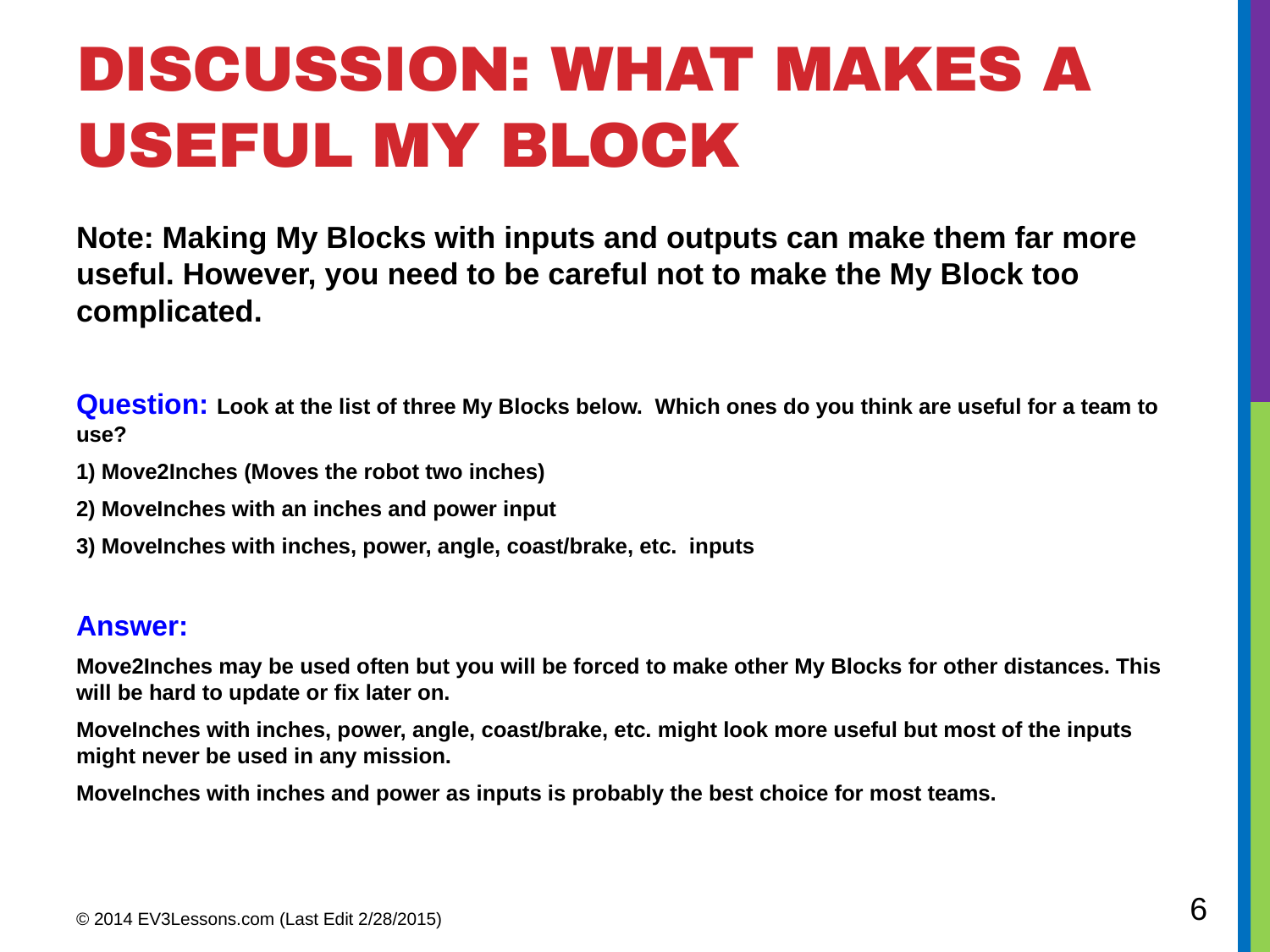

# DISCUSSION: What makes a useful my block
Note: Making My Blocks with inputs and outputs can make them far more useful. However, you need to be careful not to make the My Block too complicated.

Question: Look at the list of three My Blocks below.  Which ones do you think are useful for a team to use?
1) Move2Inches (Moves the robot two inches)
2) MoveInches with an inches and power input
3) MoveInches with inches, power, angle, coast/brake, etc.  inputs

Answer:
Move2Inches may be used often but you will be forced to make other My Blocks for other distances. This will be hard to update or fix later on.
MoveInches with inches, power, angle, coast/brake, etc. might look more useful but most of the inputs might never be used in any mission.
MoveInches with inches and power as inputs is probably the best choice for most teams.
6
© 2014 EV3Lessons.com (Last Edit 2/28/2015)